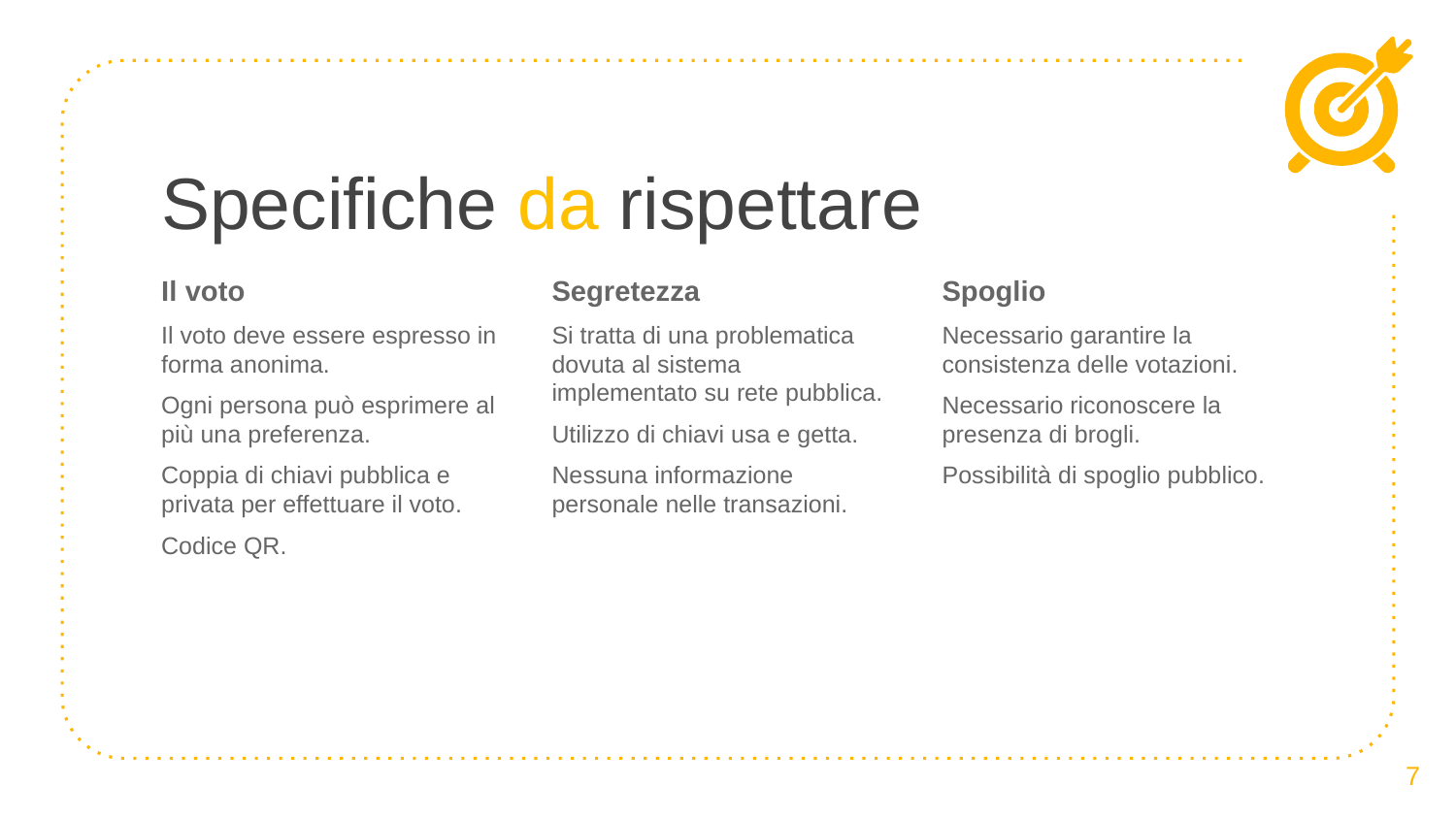

# Specifiche da rispettare
Il voto
Il voto deve essere espresso in forma anonima.
Ogni persona può esprimere al più una preferenza.
Coppia di chiavi pubblica e privata per effettuare il voto.
Codice QR.
Segretezza
Si tratta di una problematica dovuta al sistema implementato su rete pubblica.
Utilizzo di chiavi usa e getta.
Nessuna informazione personale nelle transazioni.

Spoglio
Necessario garantire la consistenza delle votazioni.
Necessario riconoscere la presenza di brogli.
Possibilità di spoglio pubblico.

7